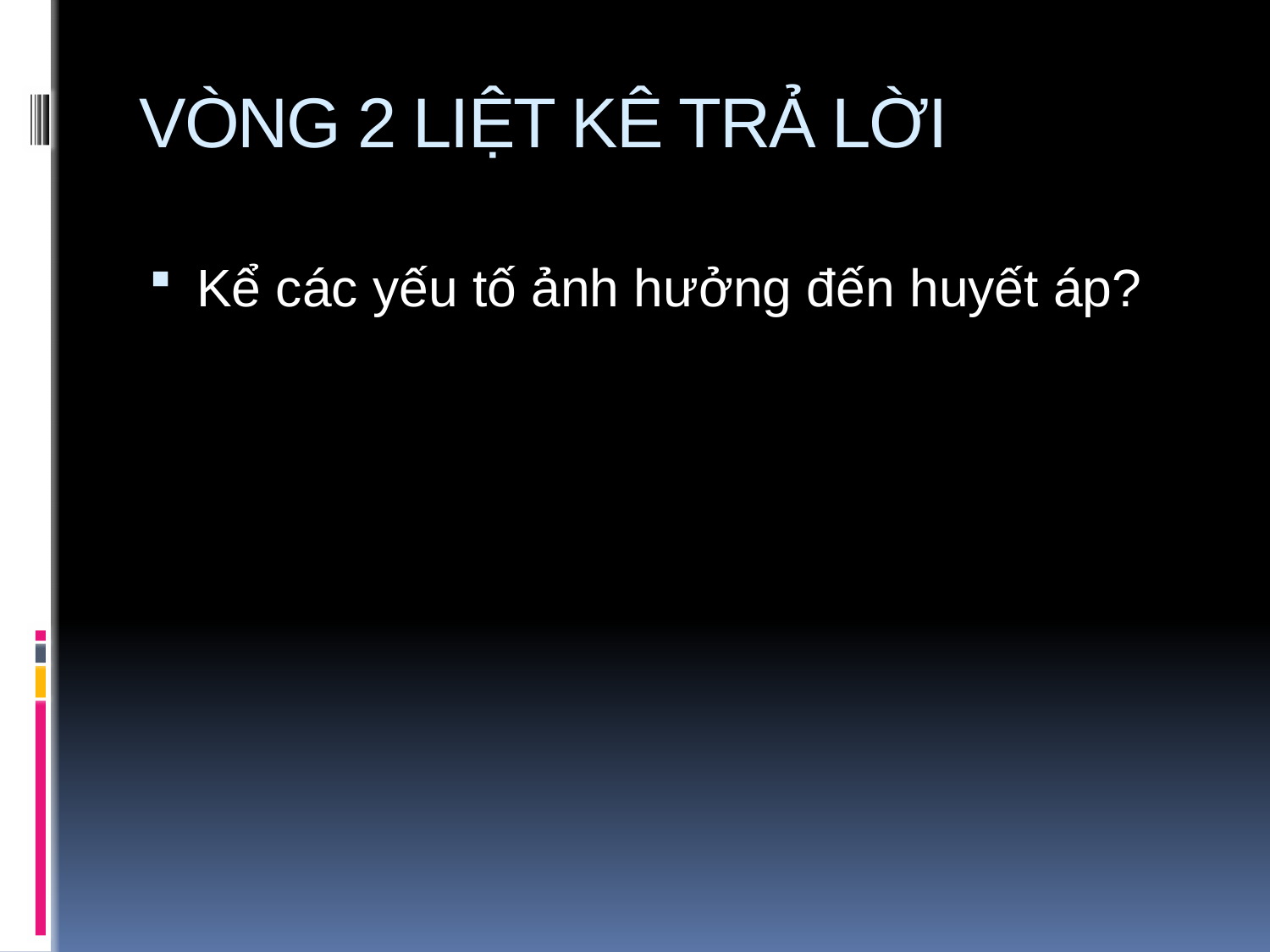

# VÒNG 2 LIỆT KÊ TRẢ LỜI
Kể các yếu tố ảnh hưởng đến huyết áp?